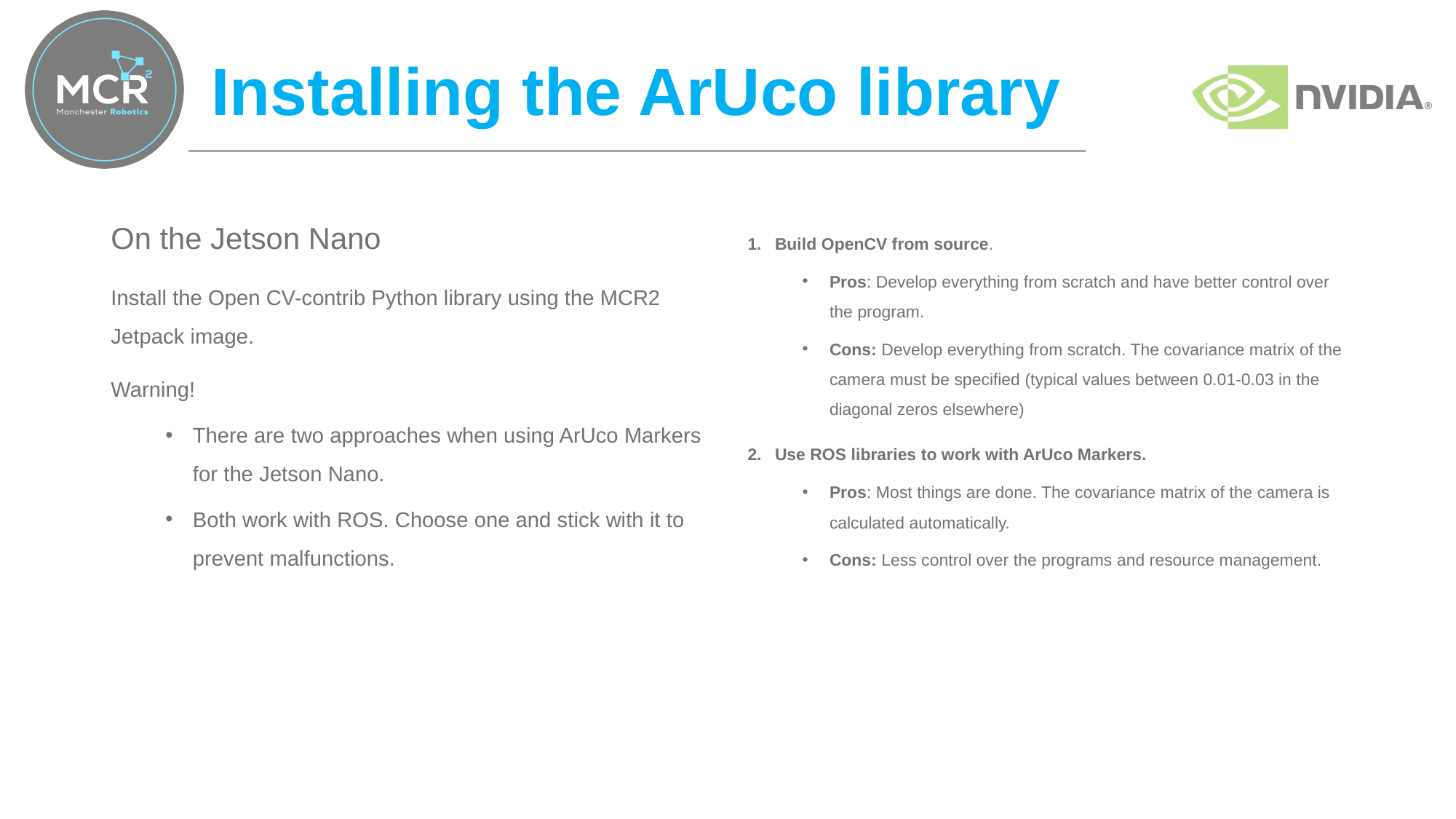

# Installing the ArUco library
Build OpenCV from source.
Pros: Develop everything from scratch and have better control over the program.
Cons: Develop everything from scratch. The covariance matrix of the camera must be specified (typical values between 0.01-0.03 in the diagonal zeros elsewhere)
Use ROS libraries to work with ArUco Markers.
Pros: Most things are done. The covariance matrix of the camera is calculated automatically.
Cons: Less control over the programs and resource management.

On the Jetson Nano
Install the Open CV-contrib Python library using the MCR2 Jetpack image.
Warning!
There are two approaches when using ArUco Markers for the Jetson Nano.
Both work with ROS. Choose one and stick with it to prevent malfunctions.